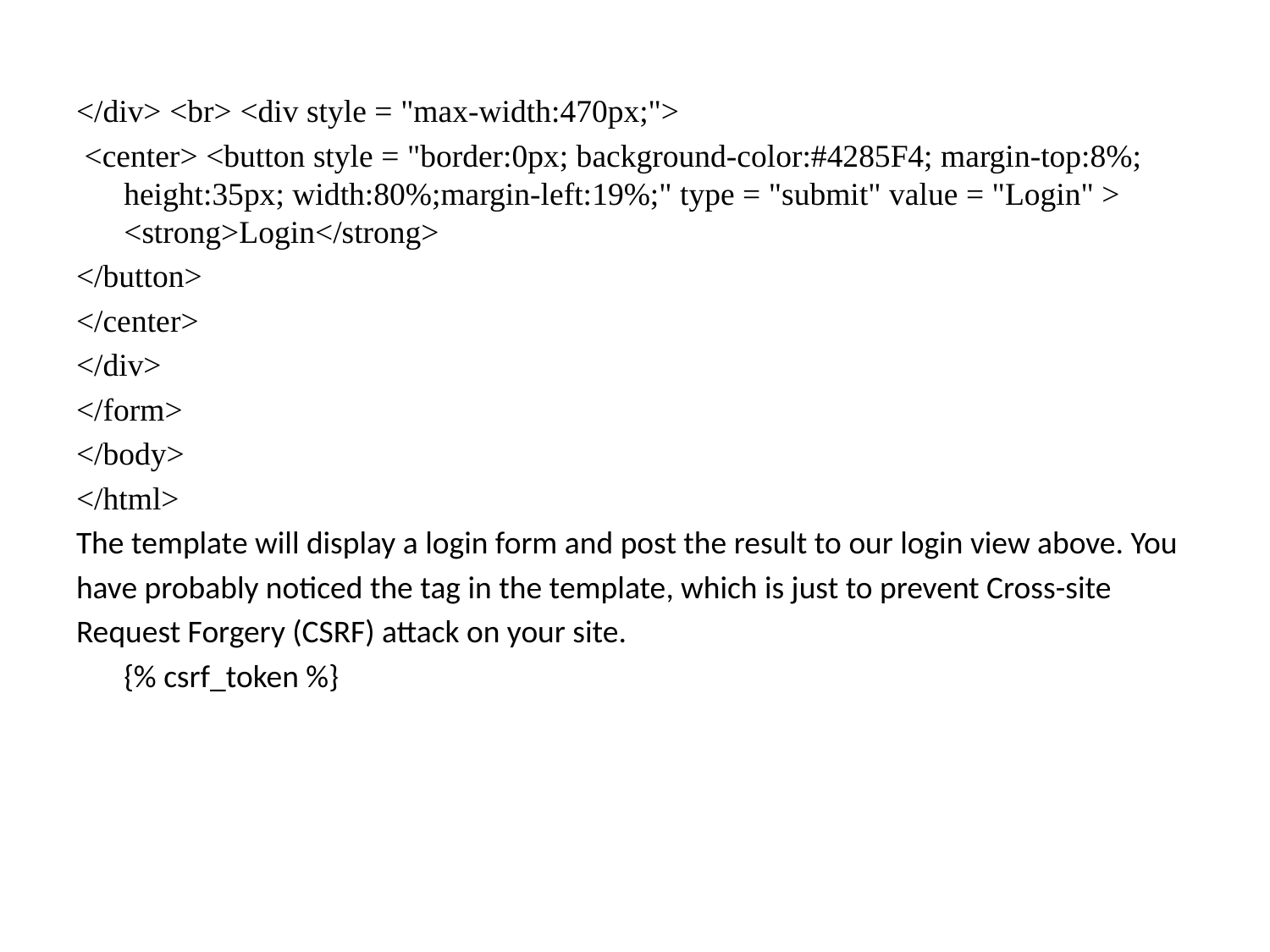

</div> <br> <div style = "max-width:470px;">
 <center> <button style = "border:0px; background-color:#4285F4; margin-top:8%; height:35px; width:80%;margin-left:19%;" type = "submit" value = "Login" > <strong>Login</strong>
</button>
</center>
</div>
</form>
</body>
</html>
The template will display a login form and post the result to our login view above. You
have probably noticed the tag in the template, which is just to prevent Cross-site
Request Forgery (CSRF) attack on your site.
	{% csrf_token %}